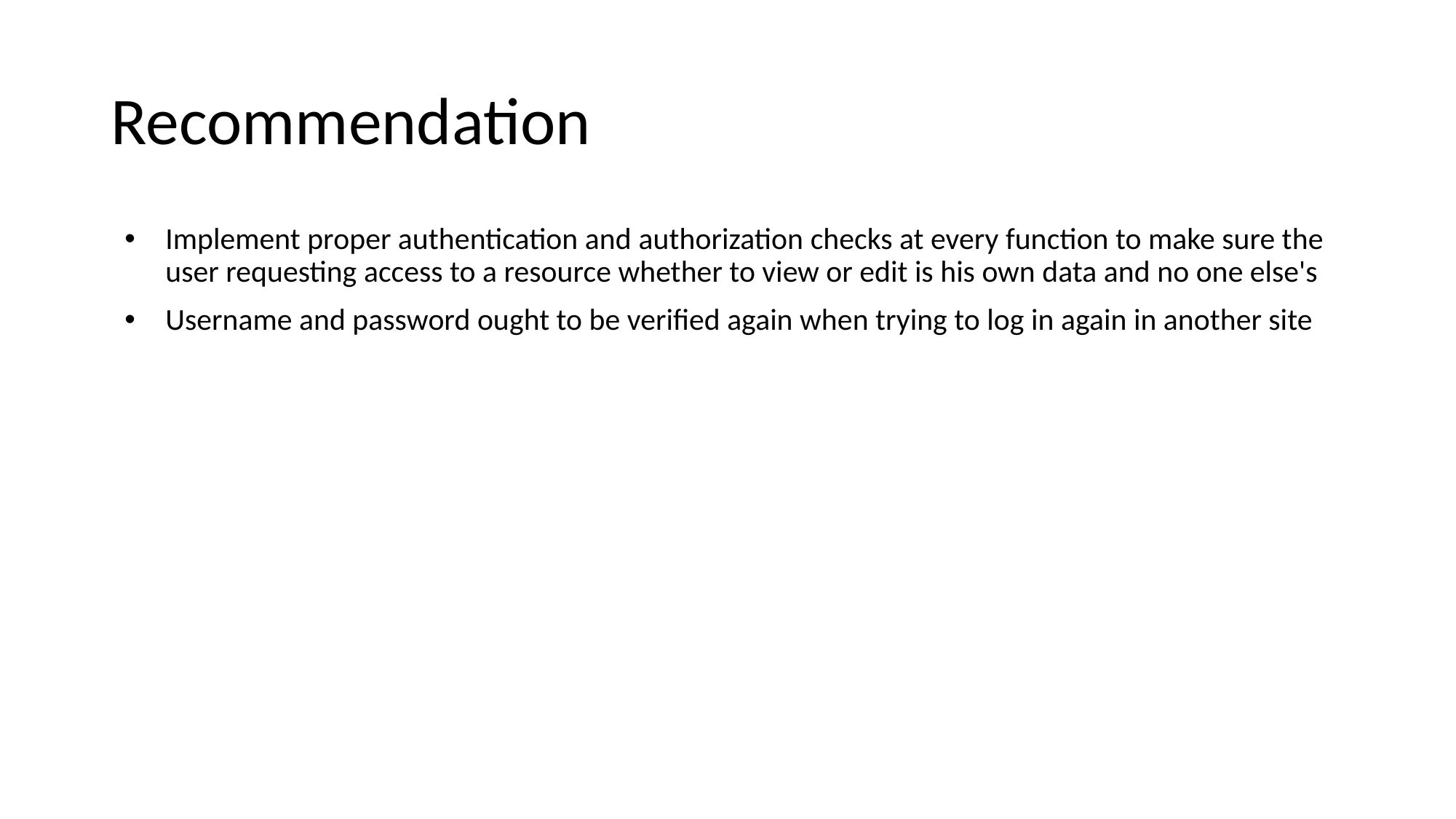

# Recommendation
Implement proper authentication and authorization checks at every function to make sure the user requesting access to a resource whether to view or edit is his own data and no one else's
Username and password ought to be verified again when trying to log in again in another site